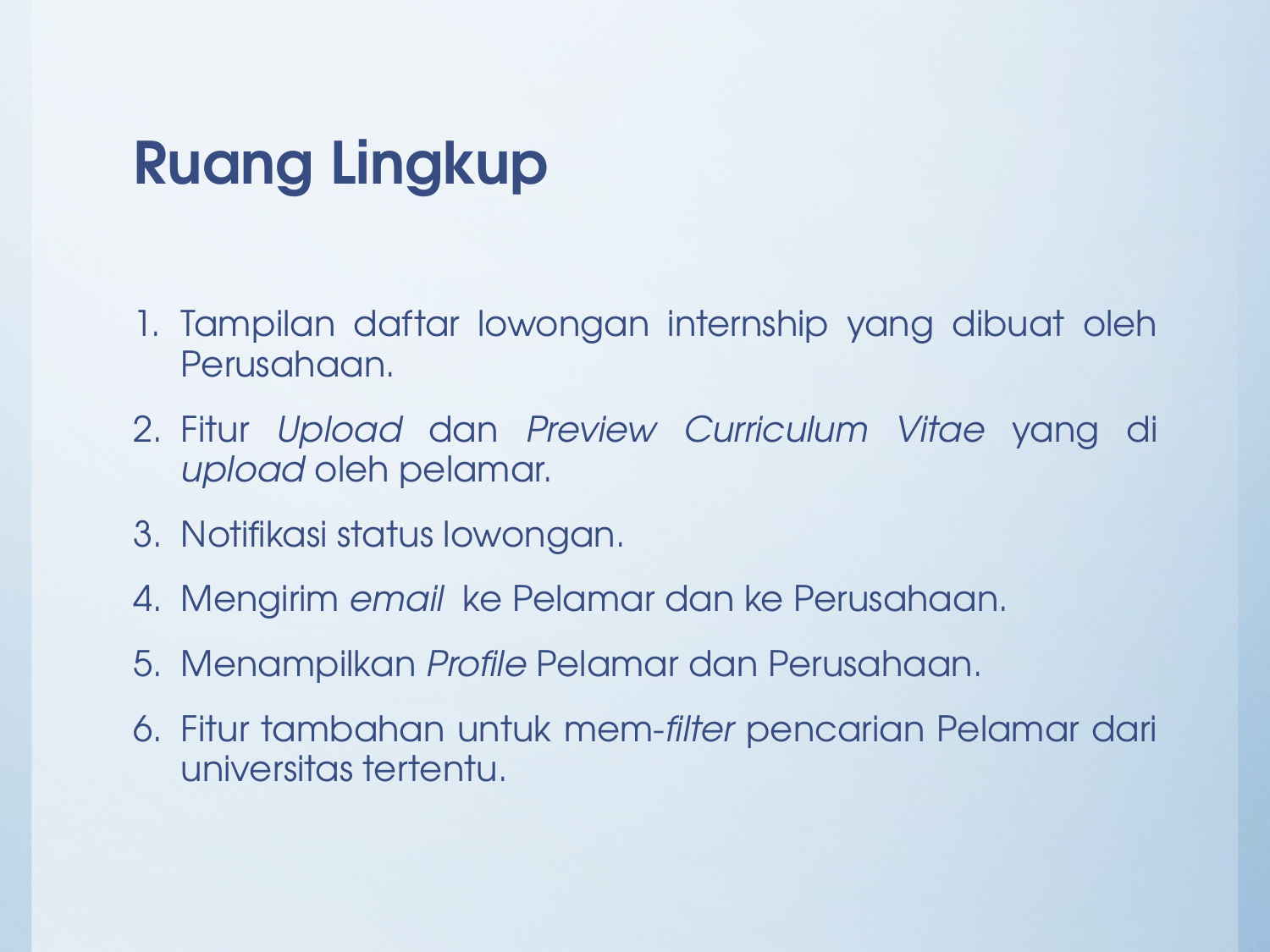

# Ruang Lingkup
Tampilan daftar lowongan internship yang dibuat oleh Perusahaan.
Fitur Upload dan Preview Curriculum Vitae yang di upload oleh pelamar.
Notifikasi status lowongan.
Mengirim email  ke Pelamar dan ke Perusahaan.
Menampilkan Profile Pelamar dan Perusahaan.
Fitur tambahan untuk mem-filter pencarian Pelamar dari universitas tertentu.